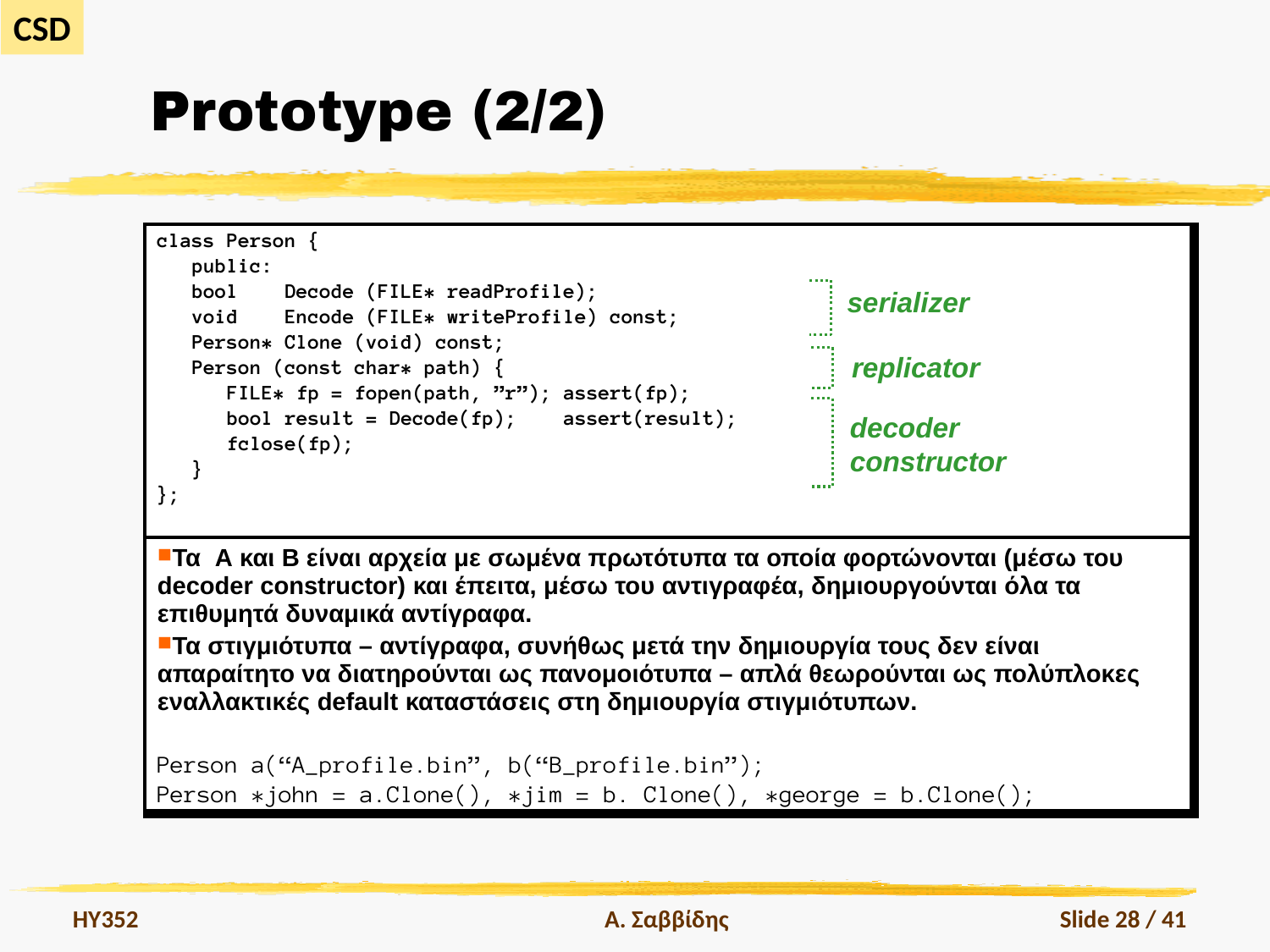

# Prototype (2/2)
| class Person { public: bool Decode (FILE\* readProfile); void Encode (FILE\* writeProfile) const; Person\* Clone (void) const; Person (const char\* path) { FILE\* fp = fopen(path, ”r”); assert(fp); bool result = Decode(fp); assert(result); fclose(fp); } }; |
| --- |
| Τα Α και Β είναι αρχεία με σωμένα πρωτότυπα τα οποία φορτώνονται (μέσω του decoder constructor) και έπειτα, μέσω του αντιγραφέα, δημιουργούνται όλα τα επιθυμητά δυναμικά αντίγραφα. Τα στιγμιότυπα – αντίγραφα, συνήθως μετά την δημιουργία τους δεν είναι απαραίτητο να διατηρούνται ως πανομοιότυπα – απλά θεωρούνται ως πολύπλοκες εναλλακτικές default καταστάσεις στη δημιουργία στιγμιότυπων. Person a(“A\_profile.bin”, b(“B\_profile.bin”); Person \*john = a.Clone(), \*jim = b. Clone(), \*george = b.Clone(); |
serializer

replicator

decoder
constructor
HY352
Α. Σαββίδης
Slide 28 / 41